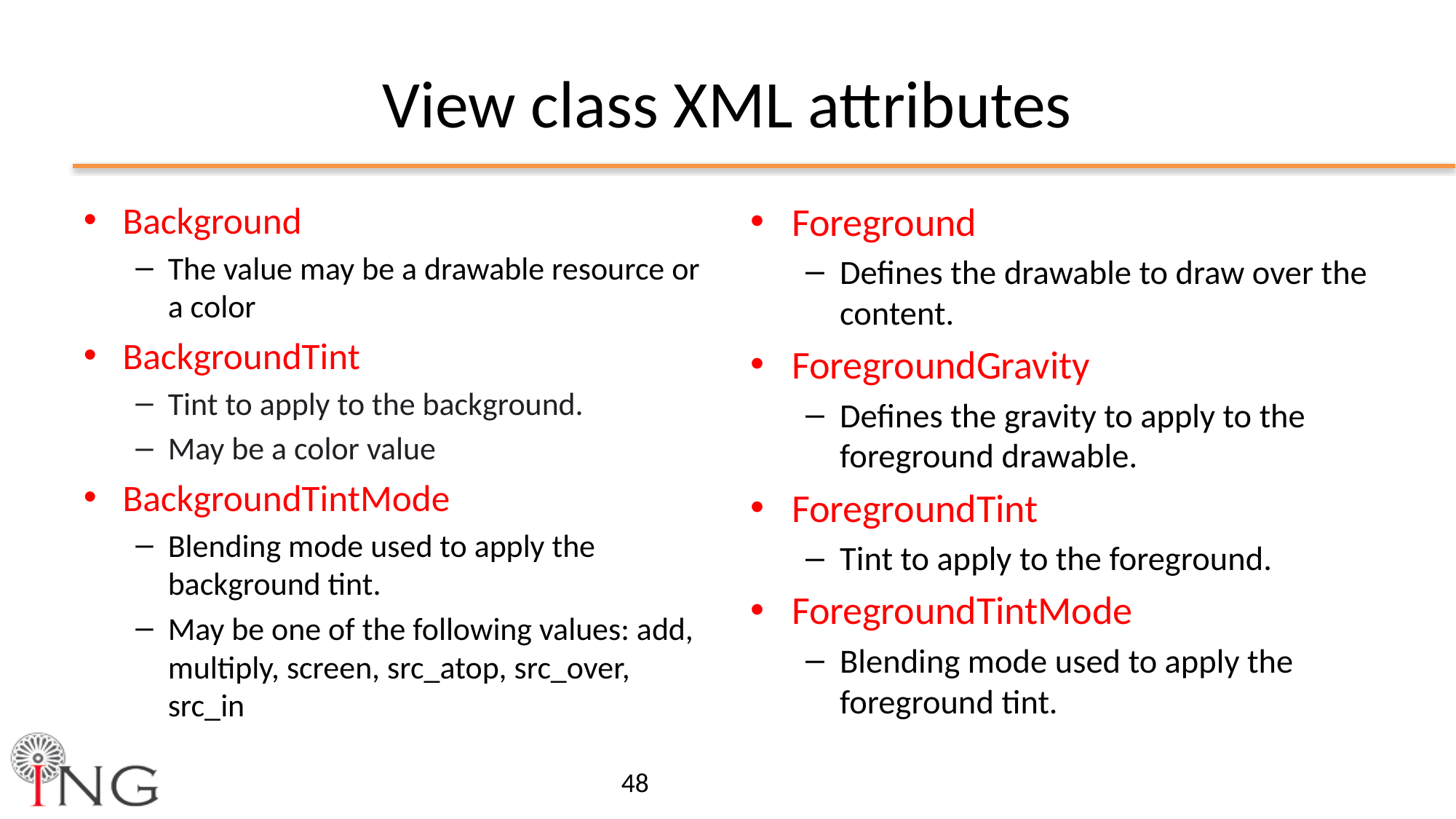

# View class XML attributes
Background
The value may be a drawable resource or a color
BackgroundTint
Tint to apply to the background.
May be a color value
BackgroundTintMode
Blending mode used to apply the background tint.
May be one of the following values: add, multiply, screen, src_atop, src_over, src_in

Foreground
Defines the drawable to draw over the content.
ForegroundGravity
Defines the gravity to apply to the foreground drawable.
ForegroundTint
Tint to apply to the foreground.
ForegroundTintMode
Blending mode used to apply the foreground tint.
48